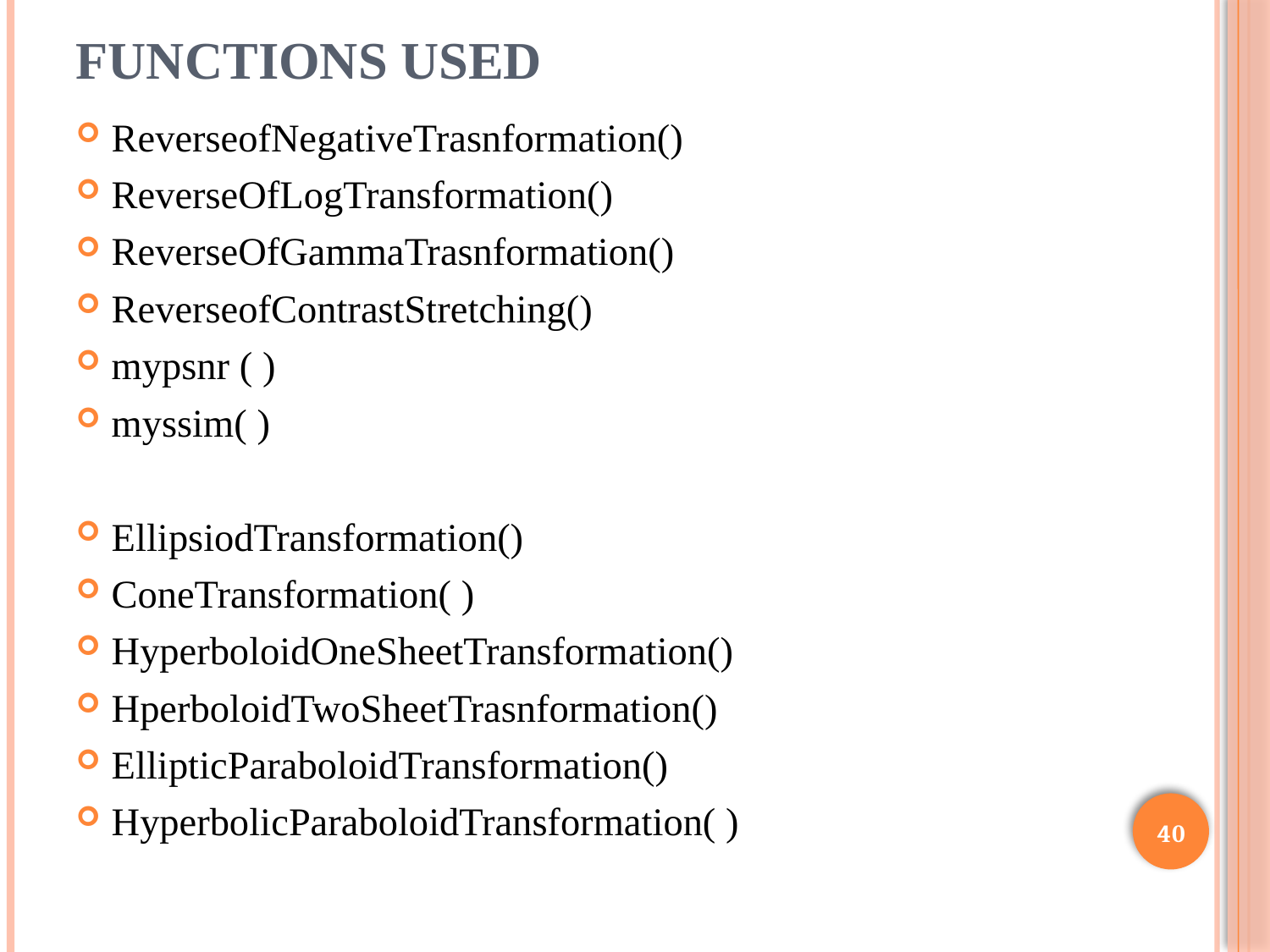

# Functions used
ReverseofNegativeTrasnformation()
ReverseOfLogTransformation()
ReverseOfGammaTrasnformation()
ReverseofContrastStretching()
mypsnr ( )
myssim( )

EllipsiodTransformation()
ConeTransformation( )
HyperboloidOneSheetTransformation()
HperboloidTwoSheetTrasnformation()
EllipticParaboloidTransformation()
HyperbolicParaboloidTransformation( )
40